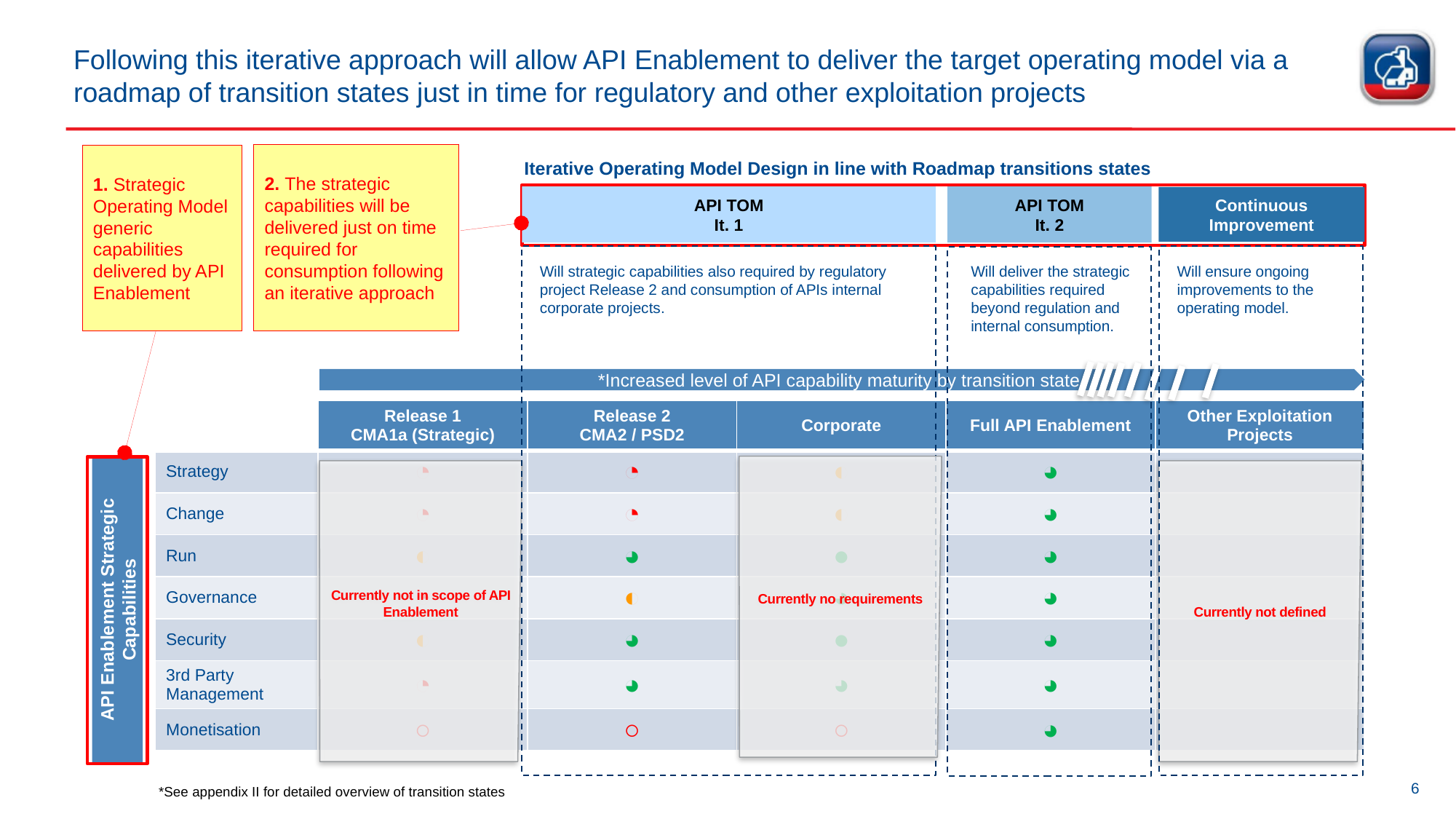

# Following this iterative approach will allow API Enablement to deliver the target operating model via a roadmap of transition states just in time for regulatory and other exploitation projects
2. The strategic capabilities will be delivered just on time required for consumption following an iterative approach
1. Strategic Operating Model generic capabilities delivered by API Enablement
Iterative Operating Model Design in line with Roadmap transitions states
API TOM
It. 1
API TOM
It. 2
Continuous Improvement

Will strategic capabilities also required by regulatory project Release 2 and consumption of APIs internal corporate projects.
Will deliver the strategic capabilities required beyond regulation and internal consumption.
Will ensure ongoing improvements to the operating model.

*Increased level of API capability maturity by transition state
|  | Release 1 CMA1a (Strategic) | Release 2 CMA2 / PSD2 | Corporate | Full API Enablement | Other Exploitation Projects |
| --- | --- | --- | --- | --- | --- |
| Strategy | ◔ | ◔ | ◐ | ◕ |  |
| Change | ◔ | ◔ | ◐ | ◕ |  |
| Run | ◐ | ◕ | ● | ◕ |  |
| Governance | ◔ | ◐ | ◕ | ◕ |  |
| Security | ◐ | ◕ | ● | ◕ |  |
| 3rd Party Management | ◔ | ◕ | ◕ | ◕ |  |
| Monetisation | ○ | ○ | ○ | ◕ |  |
Currently no requirements

API Enablement Strategic Capabilities
Currently not in scope of API Enablement

Currently not defined
6
*See appendix II for detailed overview of transition states